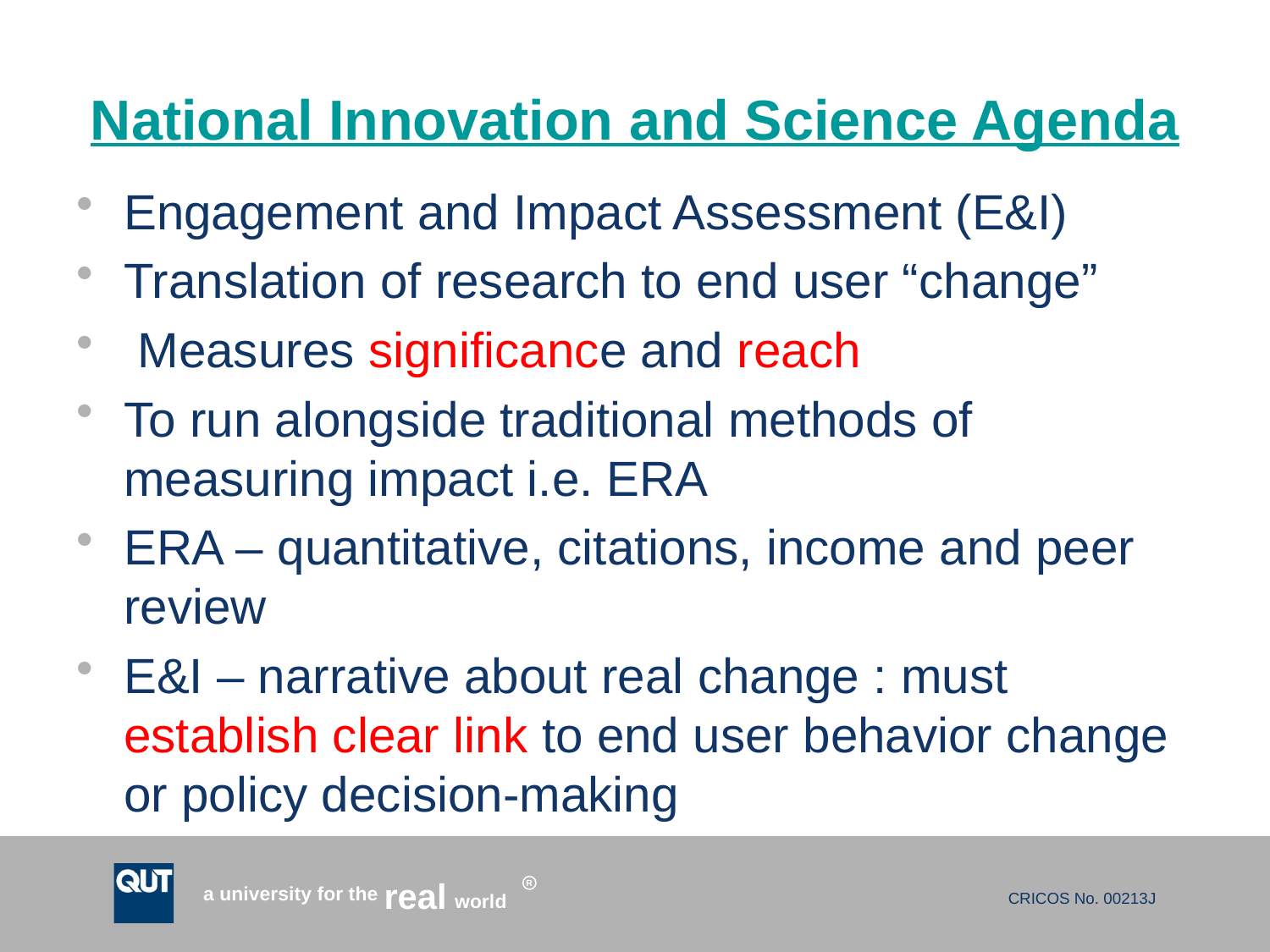

# National Innovation and Science Agenda
Engagement and Impact Assessment (E&I)
Translation of research to end user “change”
 Measures significance and reach
To run alongside traditional methods of measuring impact i.e. ERA
ERA – quantitative, citations, income and peer review
E&I – narrative about real change : must establish clear link to end user behavior change or policy decision-making